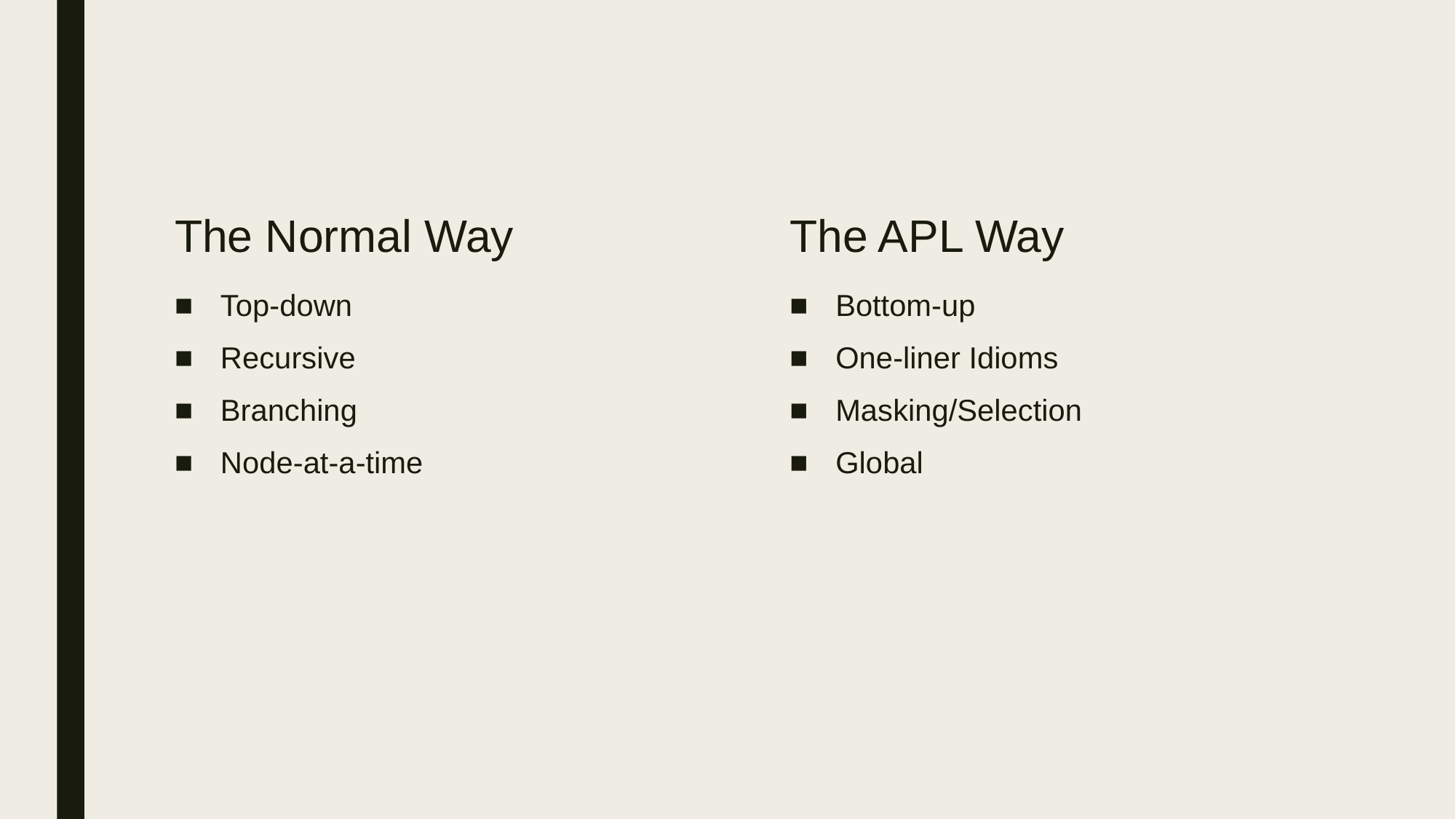

The Normal Way
The APL Way
Top-down
Recursive
Branching
Node-at-a-time
Bottom-up
One-liner Idioms
Masking/Selection
Global